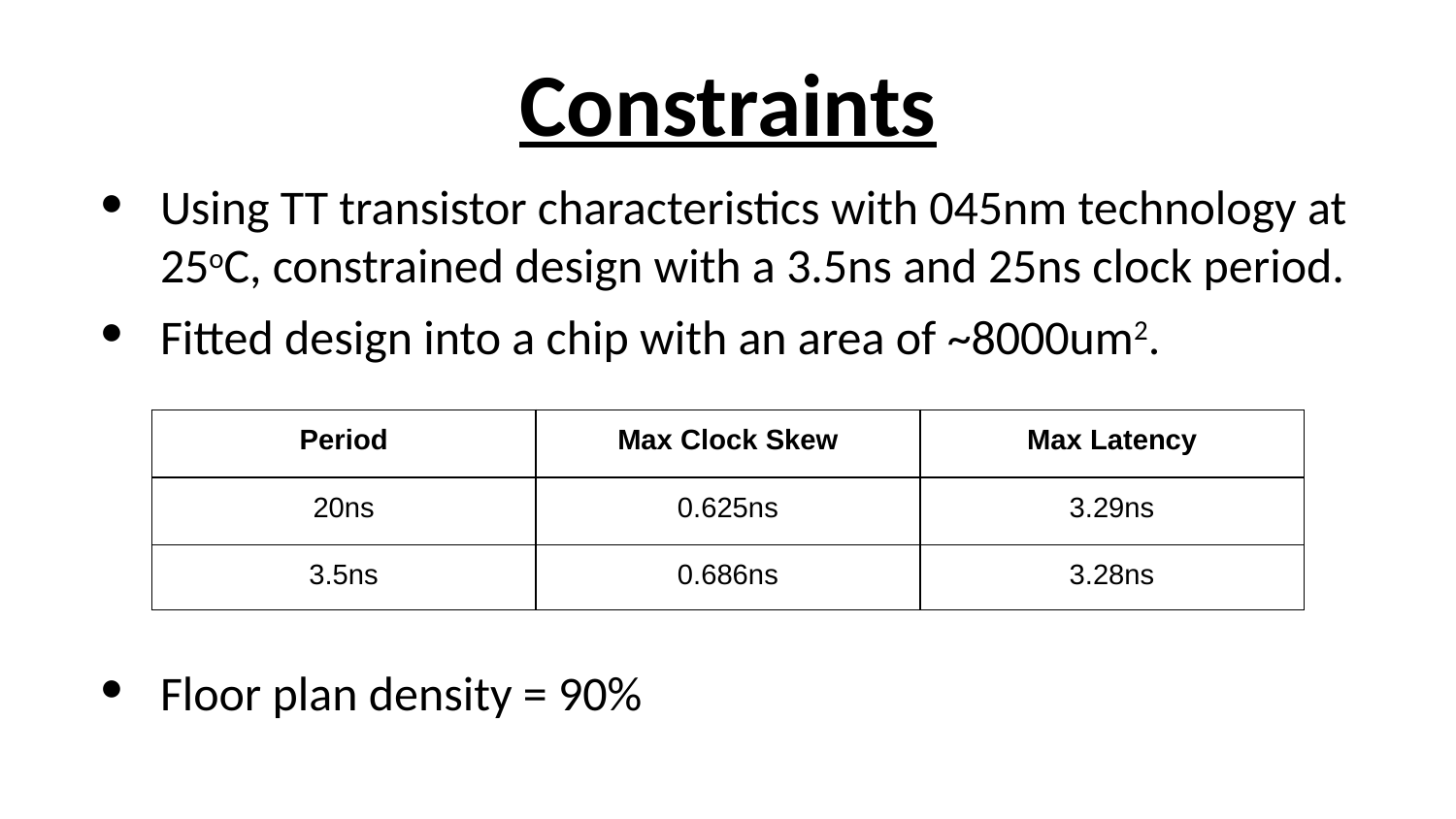

# Constraints
Using TT transistor characteristics with 045nm technology at 25oC, constrained design with a 3.5ns and 25ns clock period.
Fitted design into a chip with an area of ~8000um2.

Floor plan density = 90%
| Period | Max Clock Skew | Max Latency |
| --- | --- | --- |
| 20ns | 0.625ns | 3.29ns |
| 3.5ns | 0.686ns | 3.28ns |